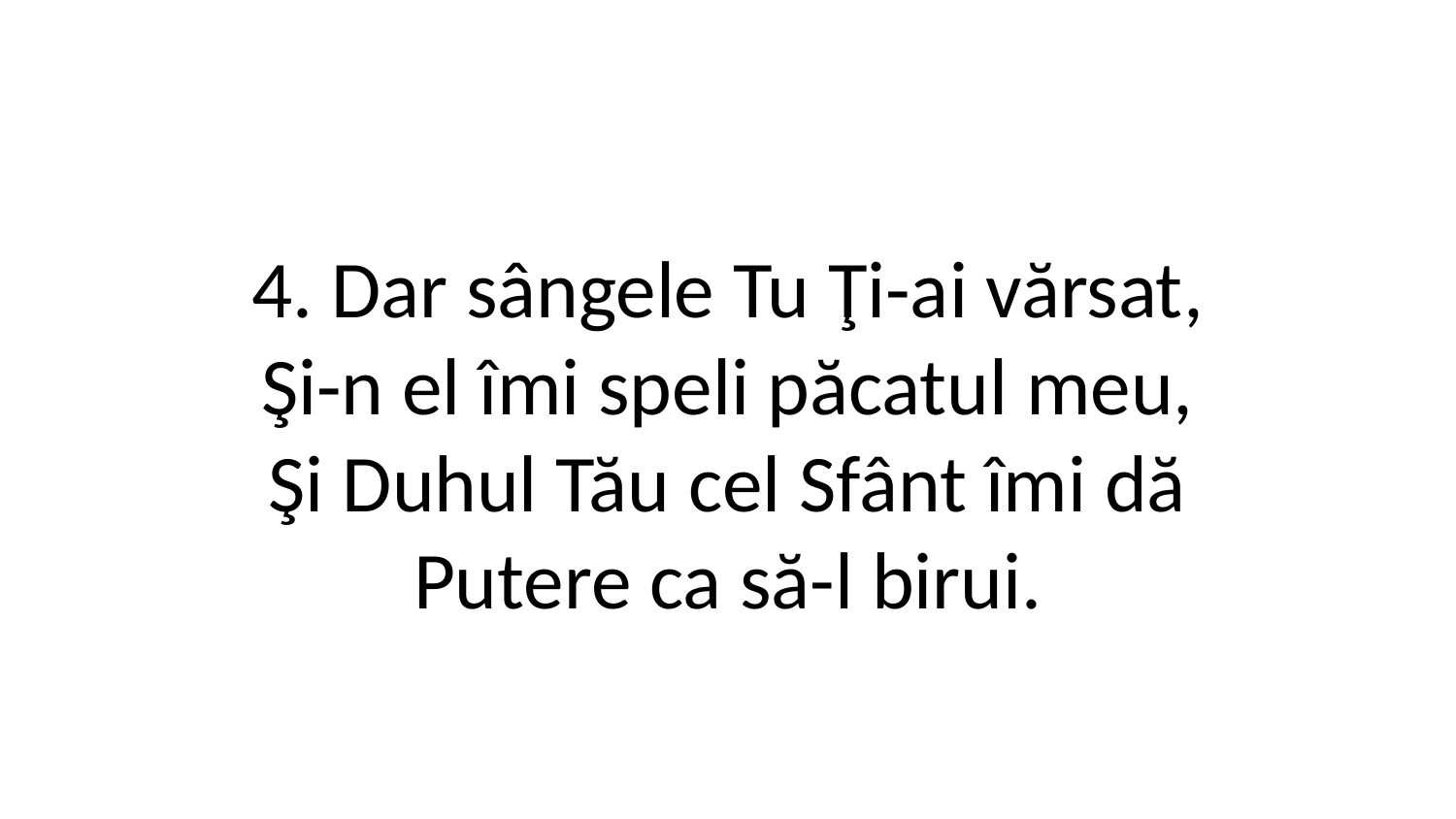

4. Dar sângele Tu Ţi-ai vărsat,
Şi-n el îmi speli păcatul meu,
Şi Duhul Tău cel Sfânt îmi dă
Putere ca să-l birui.